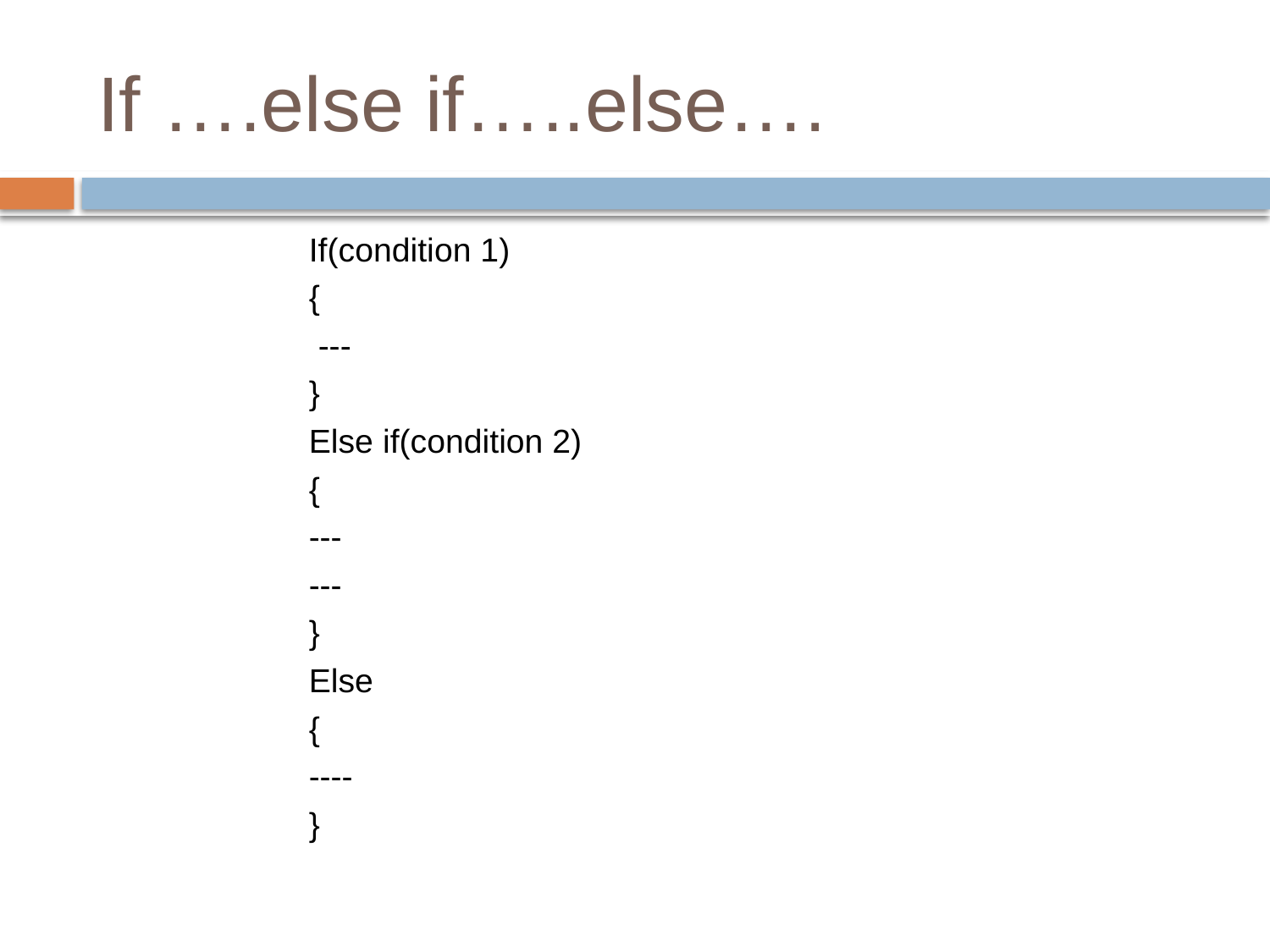

# If ….else if…..else….
If(condition 1)
{
 ---
}
Else if(condition 2)
{
---
---
}
Else
{
----
}